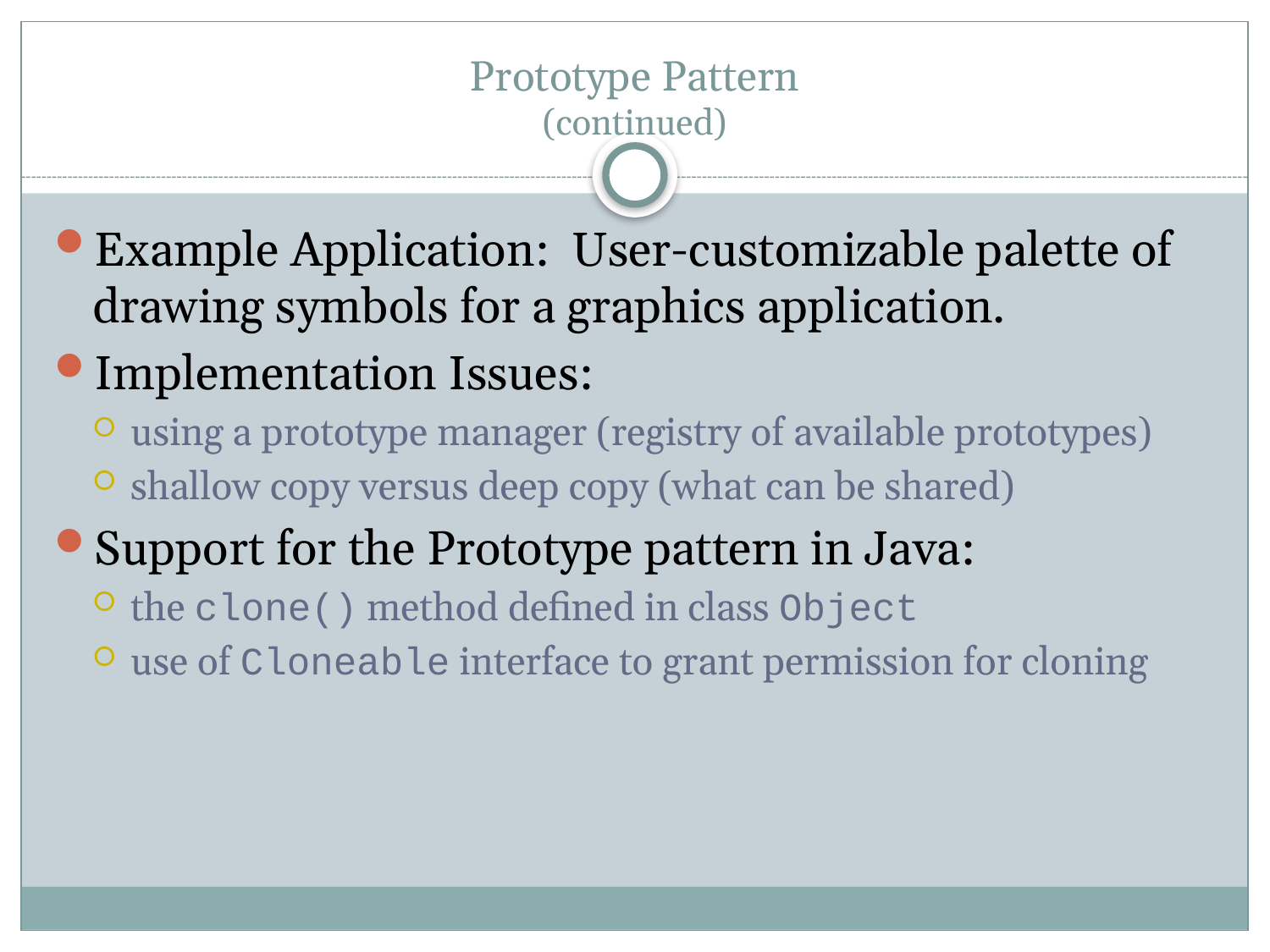

# Prototype Pattern (continued)
Example Application:  User-customizable palette of drawing symbols for a graphics application.
Implementation Issues:
using a prototype manager (registry of available prototypes)
shallow copy versus deep copy (what can be shared)
Support for the Prototype pattern in Java:
the clone() method defined in class Object
use of Cloneable interface to grant permission for cloning